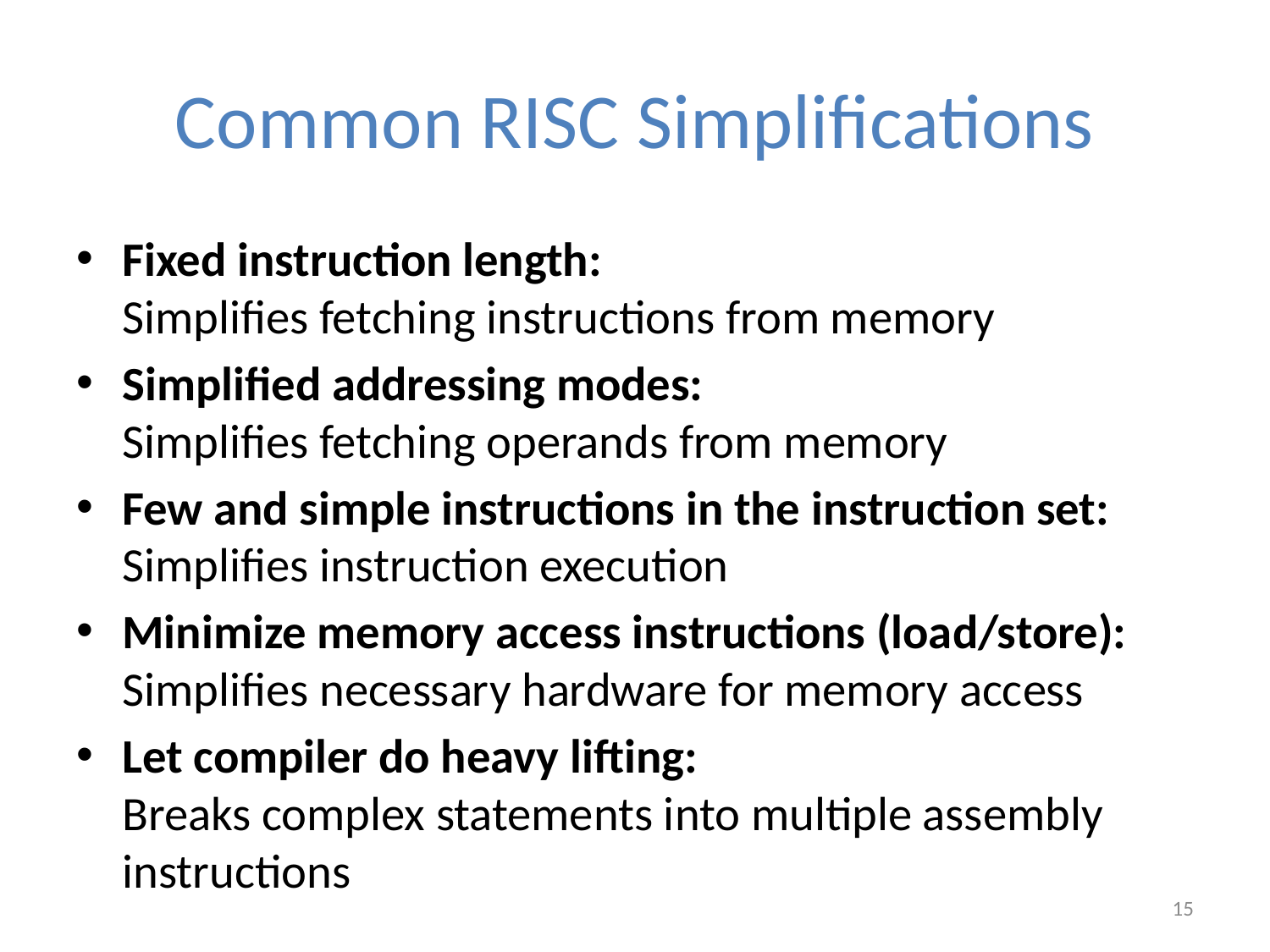

# Common RISC Simplifications
Fixed instruction length:
Simplifies fetching instructions from memory
Simplified addressing modes:
Simplifies fetching operands from memory
Few and simple instructions in the instruction set:
Simplifies instruction execution
Minimize memory access instructions (load/store):
Simplifies necessary hardware for memory access
Let compiler do heavy lifting:
Breaks complex statements into multiple assembly instructions
15